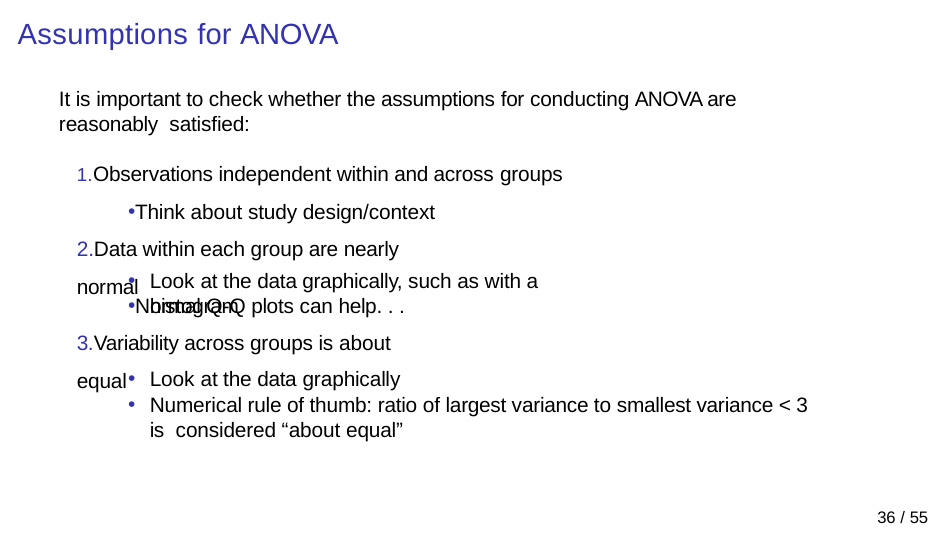

# Assumptions for ANOVA
It is important to check whether the assumptions for conducting ANOVA are reasonably  satisfied:
Observations independent within and across groups
Think about study design/context  2.Data within each group are nearly normal
Look at the data graphically, such as with a histogram
Normal Q-Q plots can help. . .  3.Variability across groups is about equal
Look at the data graphically
Numerical rule of thumb: ratio of largest variance to smallest variance < 3 is  considered “about equal”
36 / 55